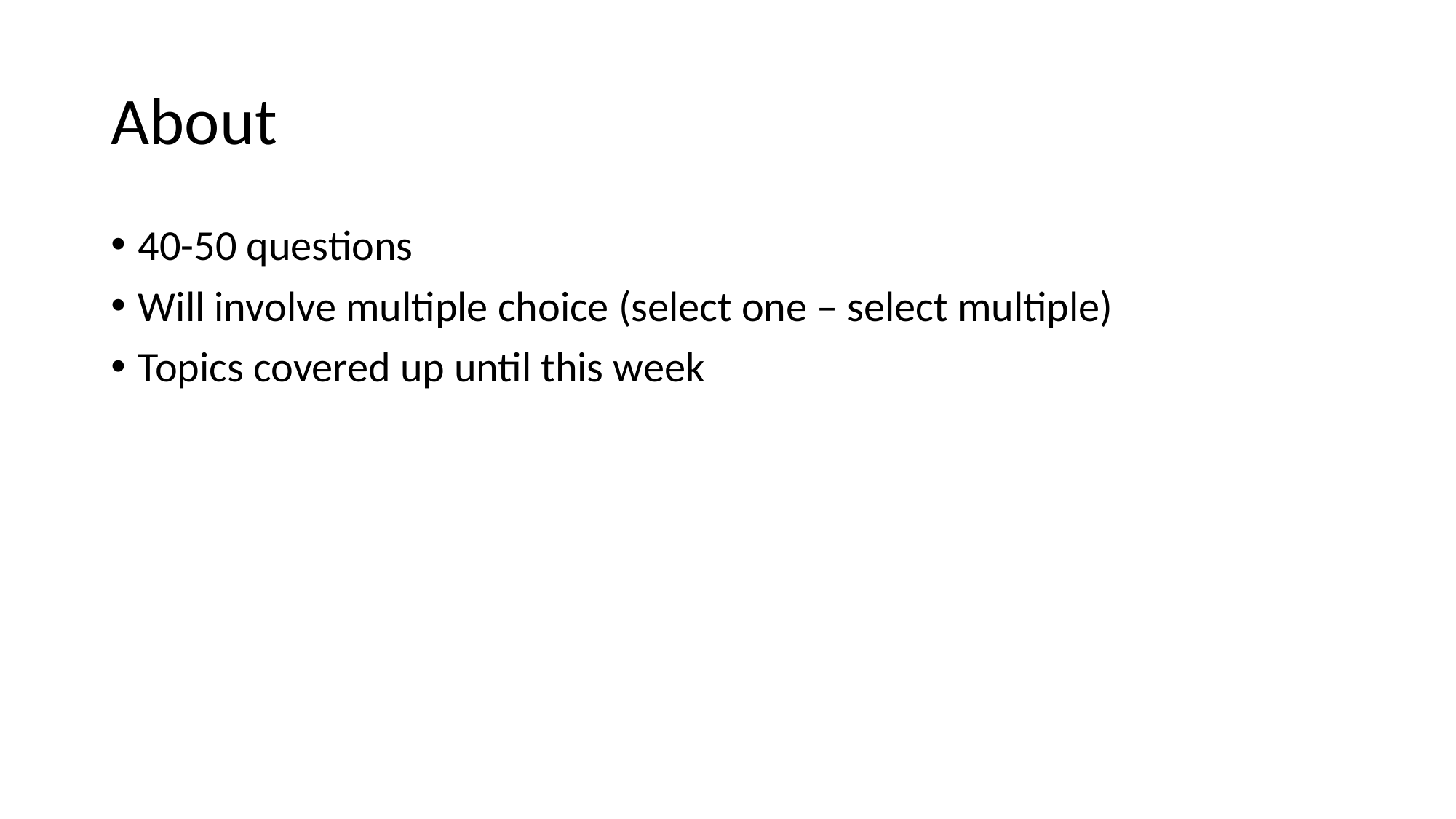

# About
40-50 questions
Will involve multiple choice (select one – select multiple)
Topics covered up until this week